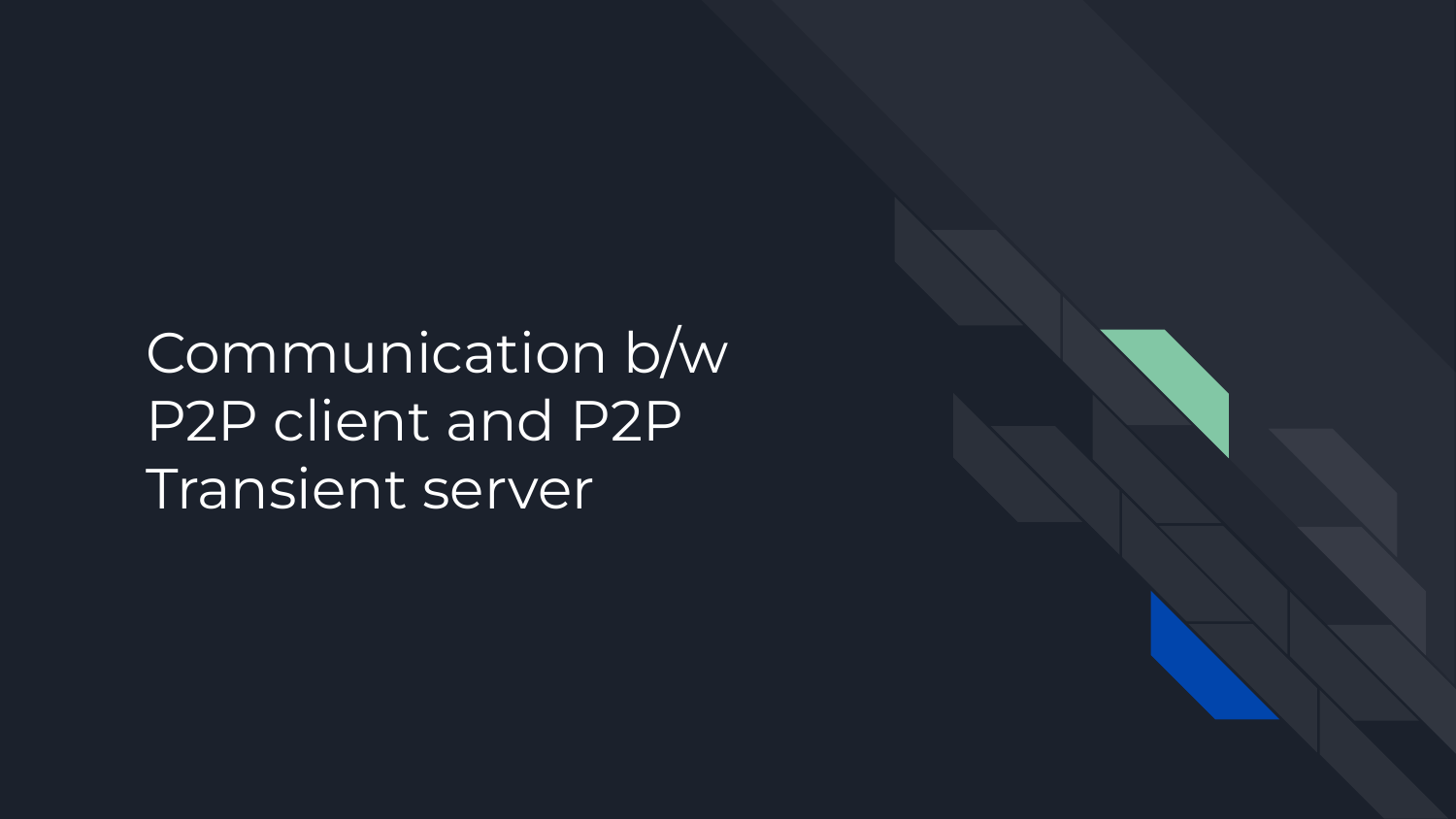

# Communication b/w P2P client and P2P Transient server